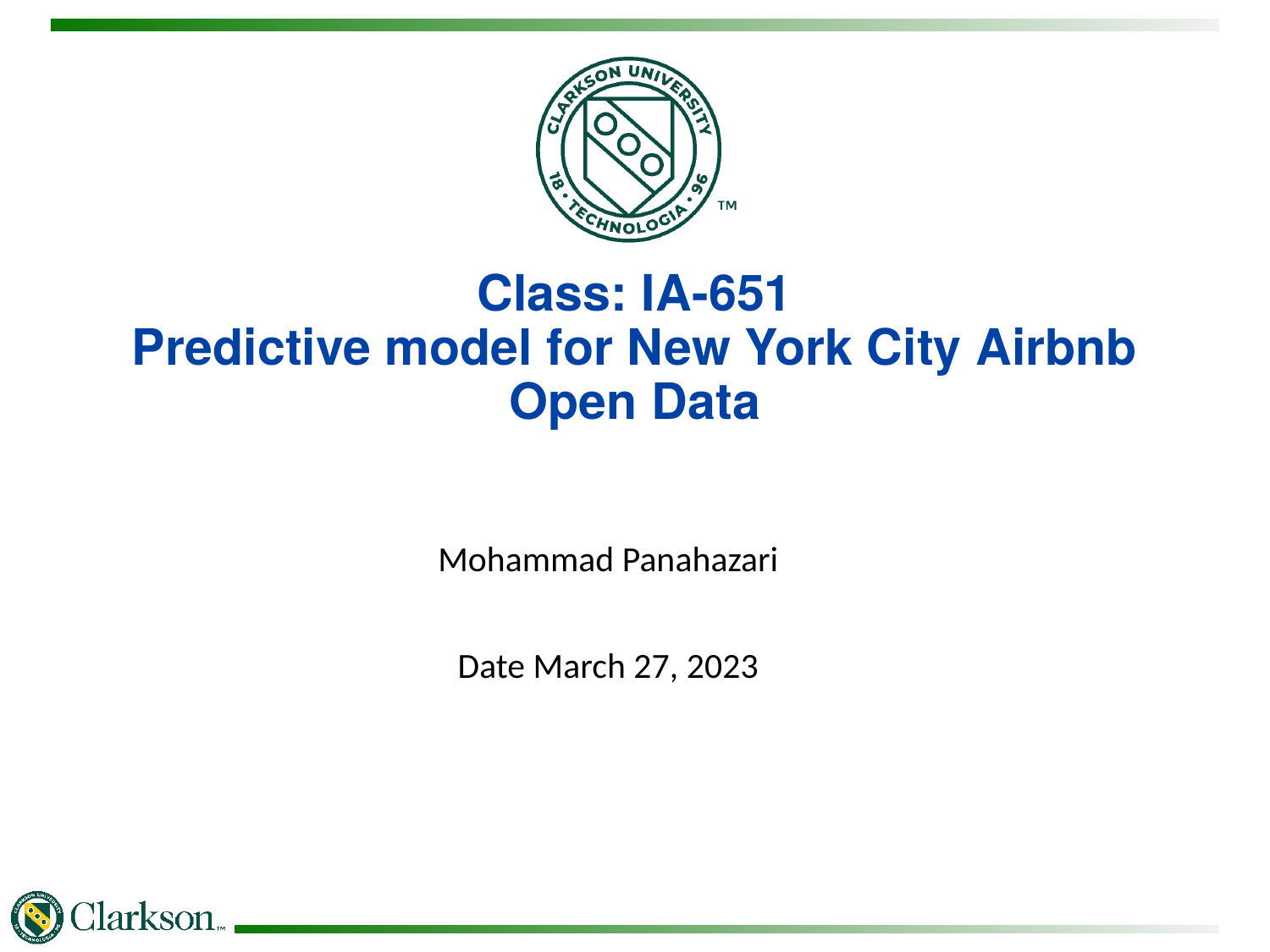

# Class: IA-651 Predictive model for New York City Airbnb Open Data
Mohammad Panahazari

Date March 27, 2023